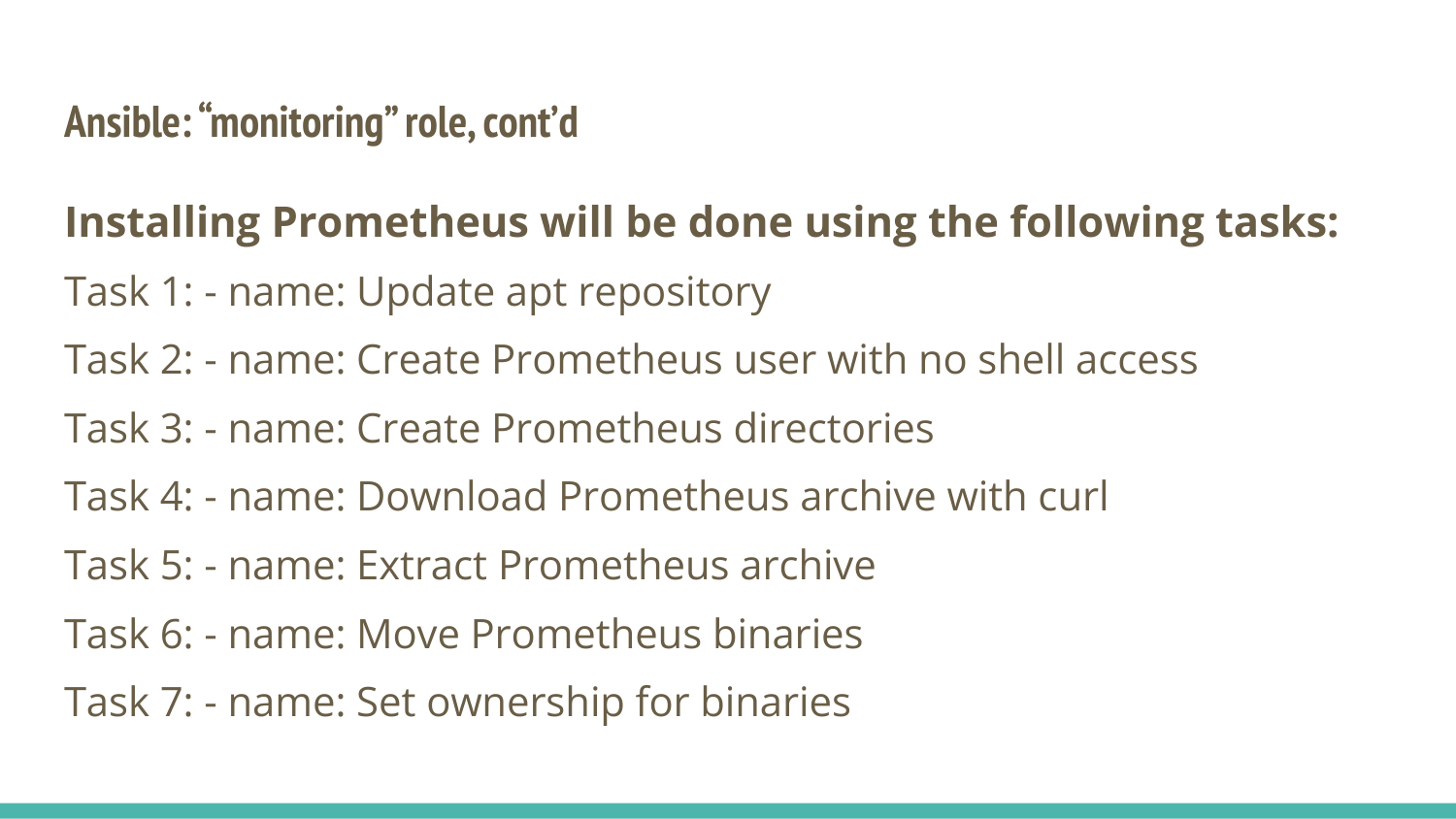

# Ansible: “monitoring” role, cont’d
Installing Prometheus will be done using the following tasks:
Task 1: - name: Update apt repository
Task 2: - name: Create Prometheus user with no shell access
Task 3: - name: Create Prometheus directories
Task 4: - name: Download Prometheus archive with curl
Task 5: - name: Extract Prometheus archive
Task 6: - name: Move Prometheus binaries
Task 7: - name: Set ownership for binaries